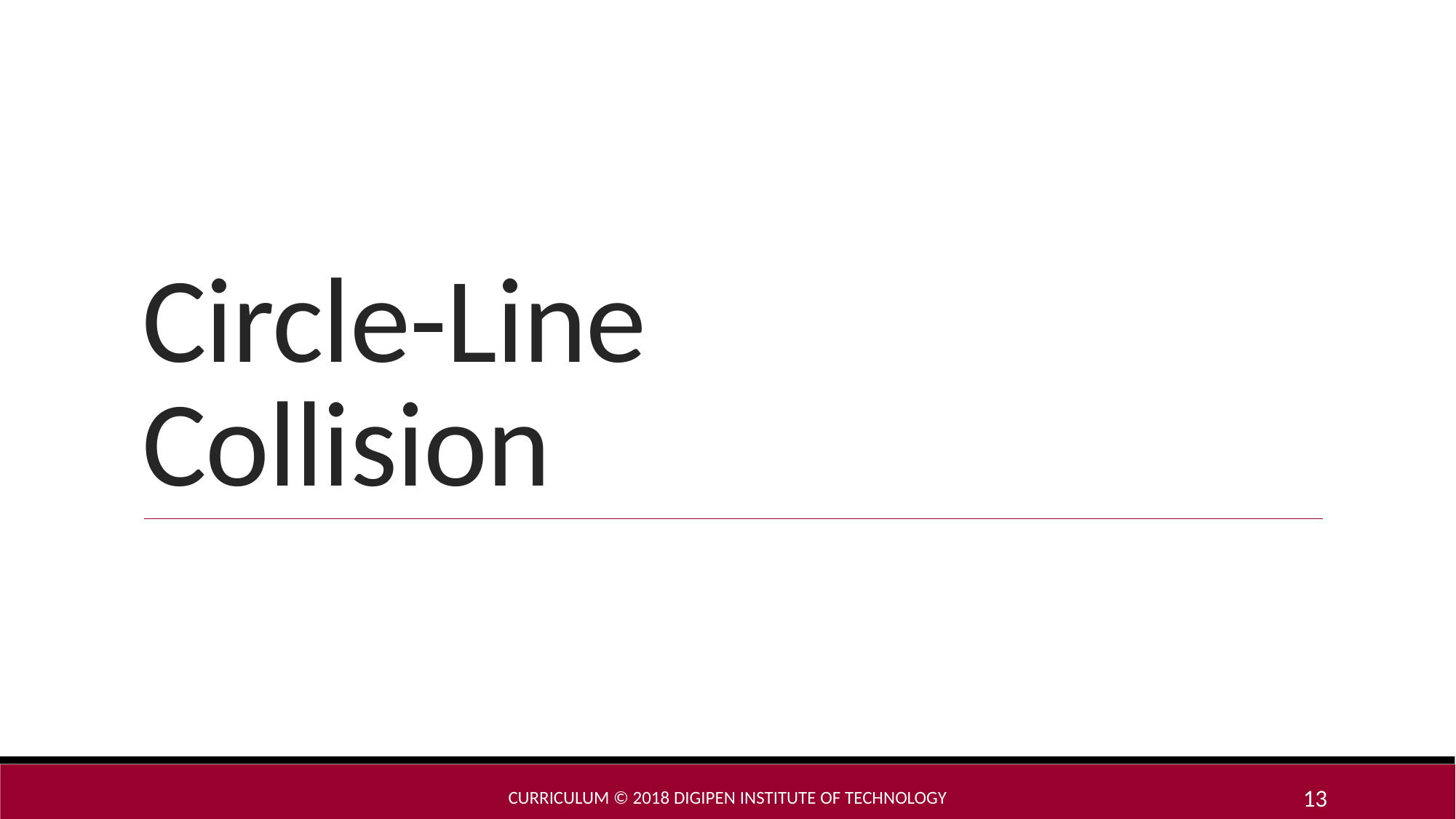

# Circle-Line Collision

Curriculum © 2018 DigiPen Institute of Technology
13